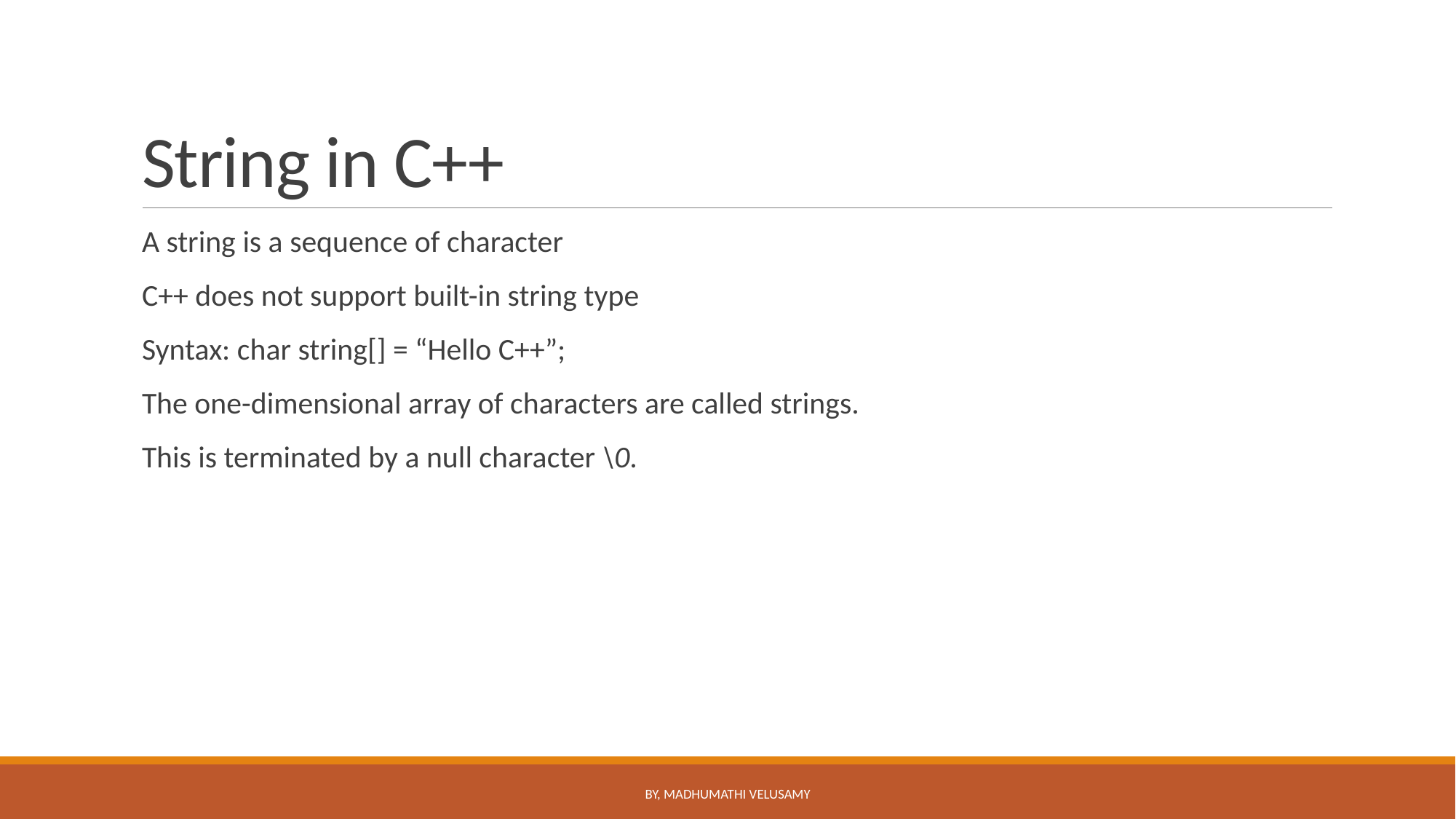

# String in C++
A string is a sequence of character
C++ does not support built-in string type
Syntax: char string[] = “Hello C++”;
The one-dimensional array of characters are called strings.
This is terminated by a null character \0.

By, Madhumathi Velusamy